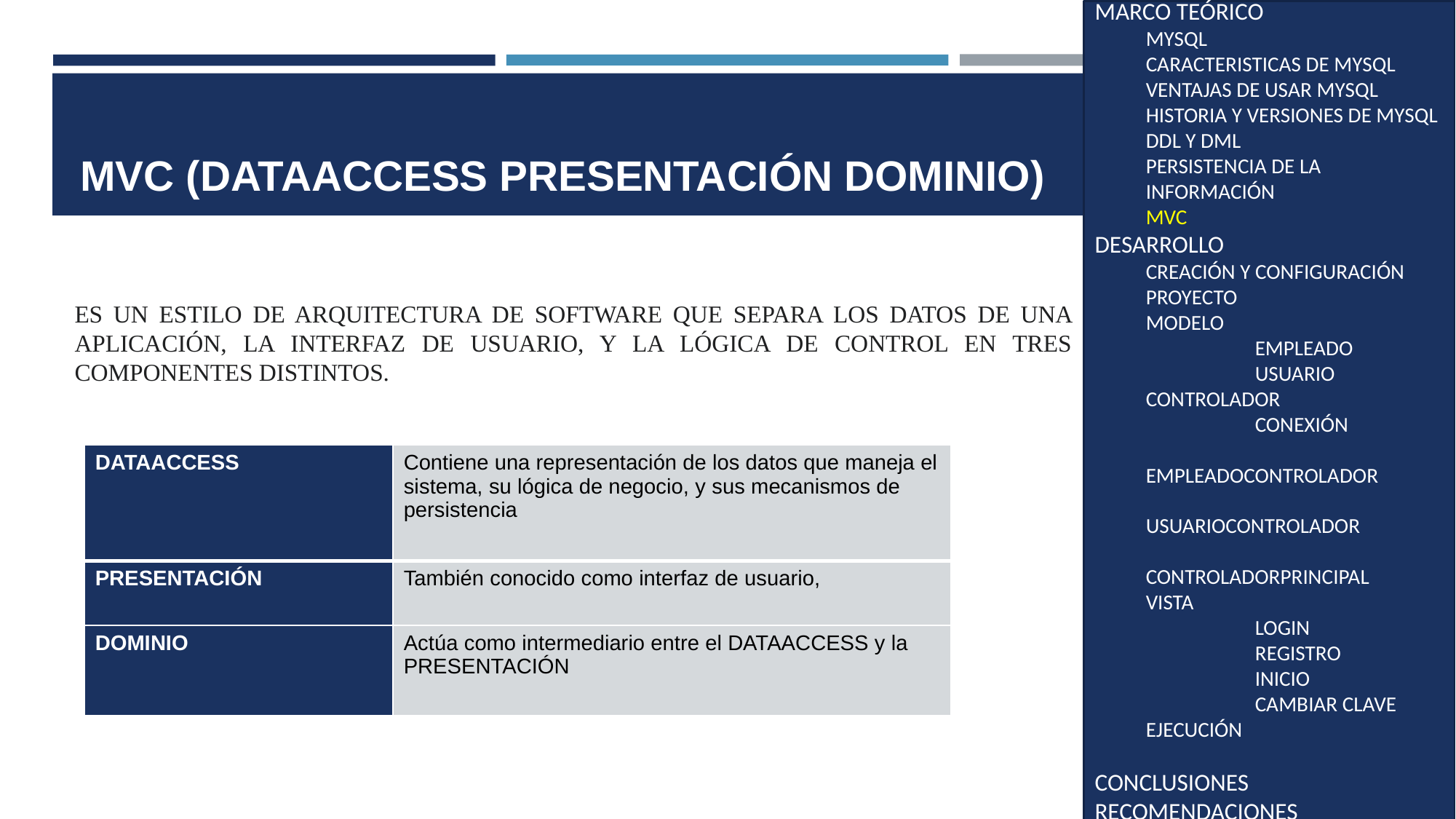

OBJETIVOS
MARCO TEÓRICO
MYSQL
CARACTERISTICAS DE MYSQL
VENTAJAS DE USAR MYSQL
HISTORIA Y VERSIONES DE MYSQL
DDL Y DML
PERSISTENCIA DE LA INFORMACIÓN
MVC
DESARROLLO
CREACIÓN Y CONFIGURACIÓN PROYECTO
MODELO
	EMPLEADO
	USUARIO
CONTROLADOR
	CONEXIÓN
	EMPLEADOCONTROLADOR
	USUARIOCONTROLADOR
	CONTROLADORPRINCIPAL
VISTA
	LOGIN
	REGISTRO
	INICIO
	CAMBIAR CLAVE
EJECUCIÓN

CONCLUSIONES
RECOMENDACIONES
REFERENCIAS
# MVC (DATAACCESS PRESENTACIÓN DOMINIO)
ES UN ESTILO DE ARQUITECTURA DE SOFTWARE QUE SEPARA LOS DATOS DE UNA APLICACIÓN, LA INTERFAZ DE USUARIO, Y LA LÓGICA DE CONTROL EN TRES COMPONENTES DISTINTOS.
| DATAACCESS | Contiene una representación de los datos que maneja el sistema, su lógica de negocio, y sus mecanismos de persistencia |
| --- | --- |
| PRESENTACIÓN | También conocido como interfaz de usuario, |
| DOMINIO | Actúa como intermediario entre el DATAACCESS y la PRESENTACIÓN |